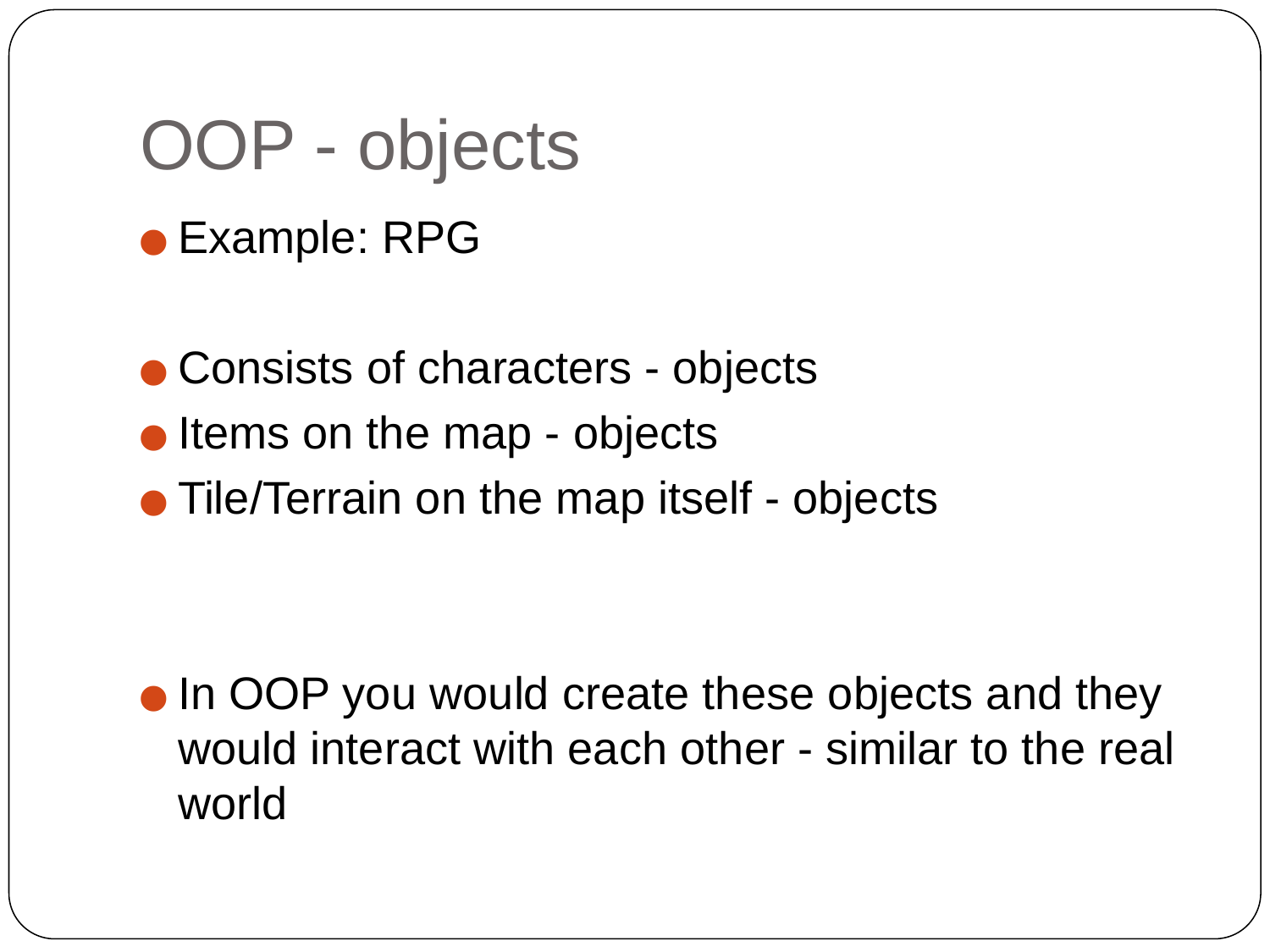

# OOP - objects
Example: RPG

Consists of characters - objects
Items on the map - objects
Tile/Terrain on the map itself - objects

In OOP you would create these objects and they would interact with each other - similar to the real world